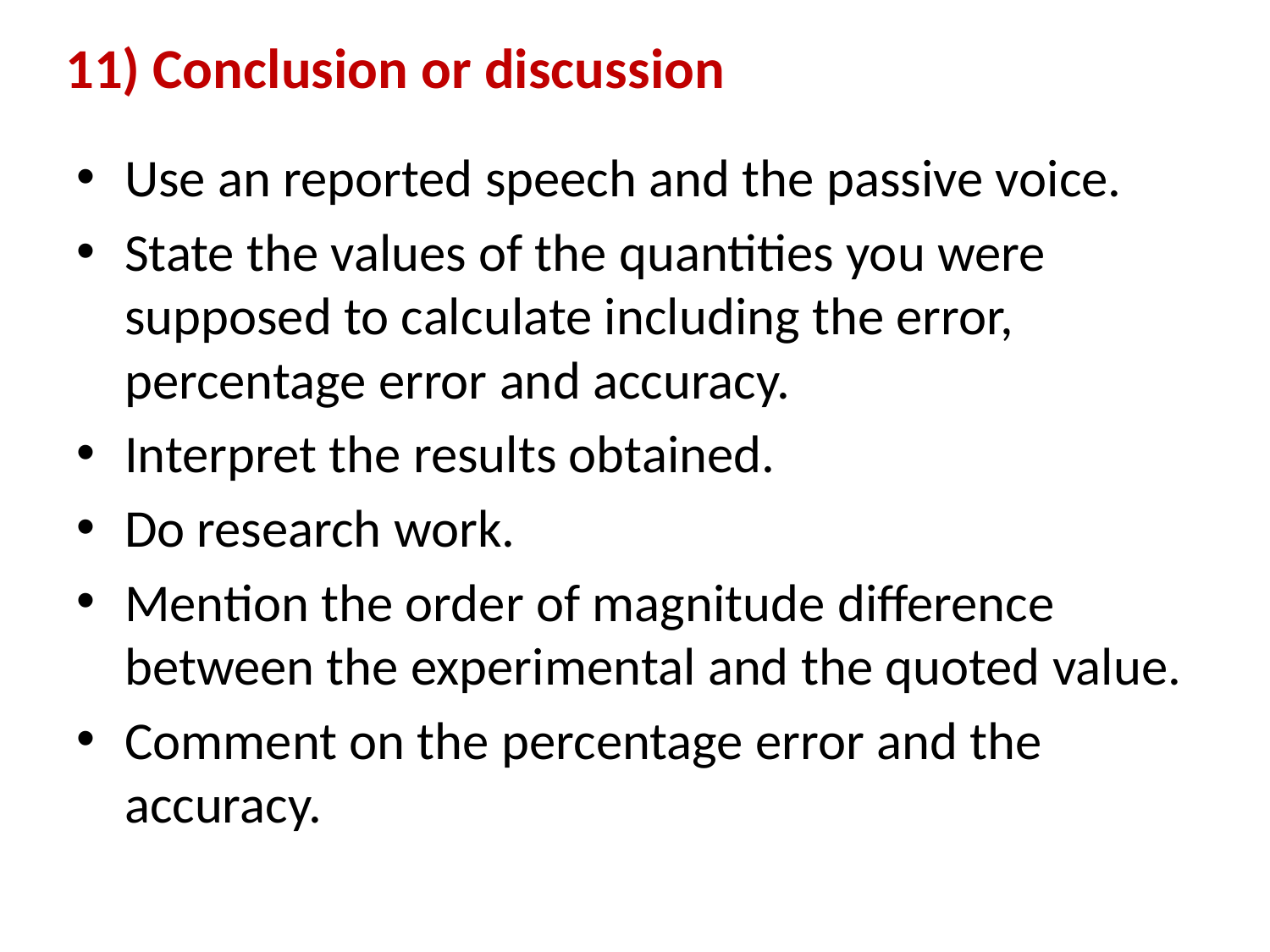

# 11) Conclusion or discussion
Use an reported speech and the passive voice.
State the values of the quantities you were supposed to calculate including the error, percentage error and accuracy.
Interpret the results obtained.
Do research work.
Mention the order of magnitude difference between the experimental and the quoted value.
Comment on the percentage error and the accuracy.